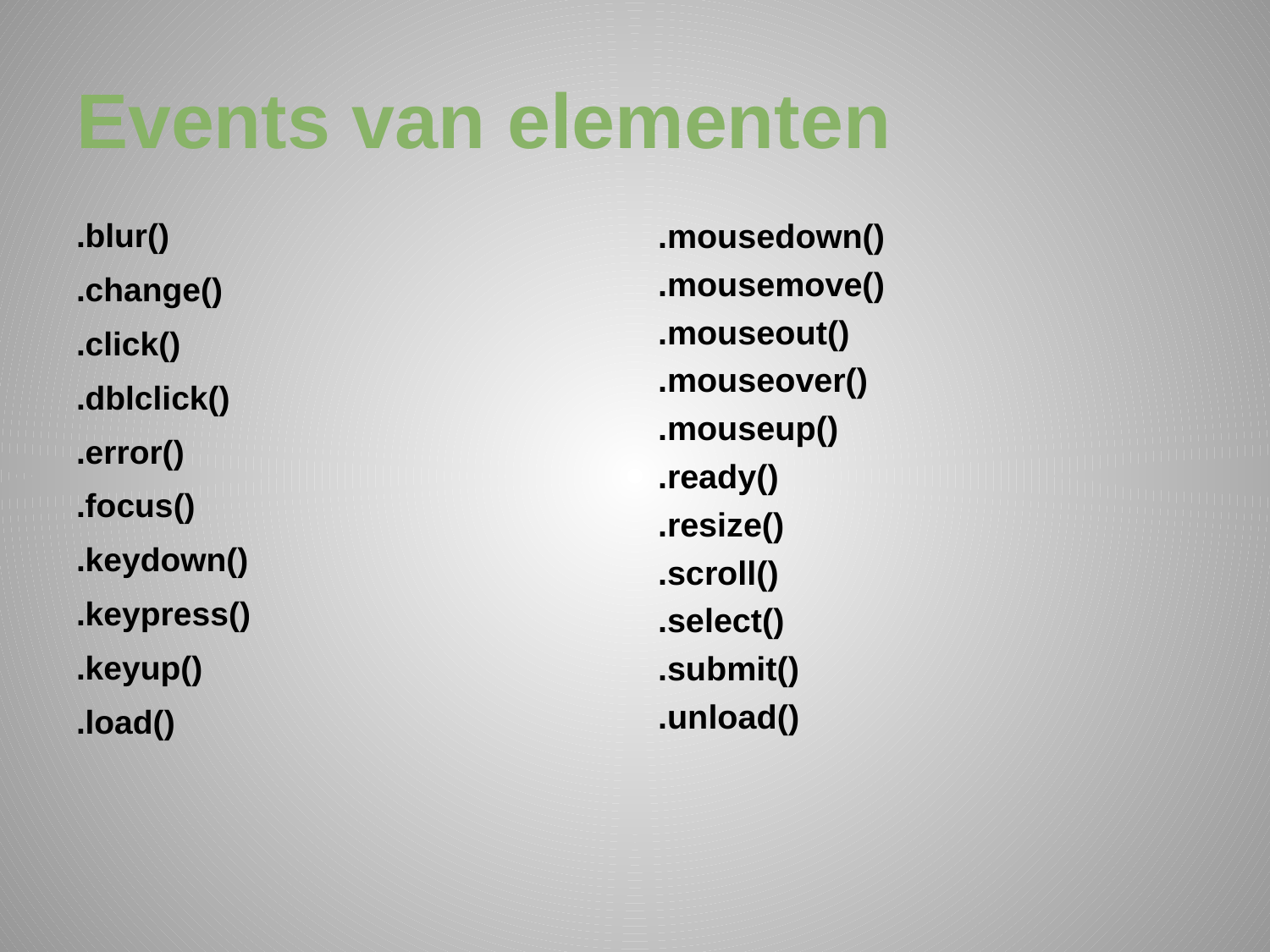

# Events van elementen
.blur()
.change()
.click()
.dblclick()
.error()
.focus()
.keydown()
.keypress()
.keyup()
.load()

.mousedown()
.mousemove()
.mouseout()
.mouseover()
.mouseup()
.ready()
.resize()
.scroll()
.select()
.submit()
.unload()